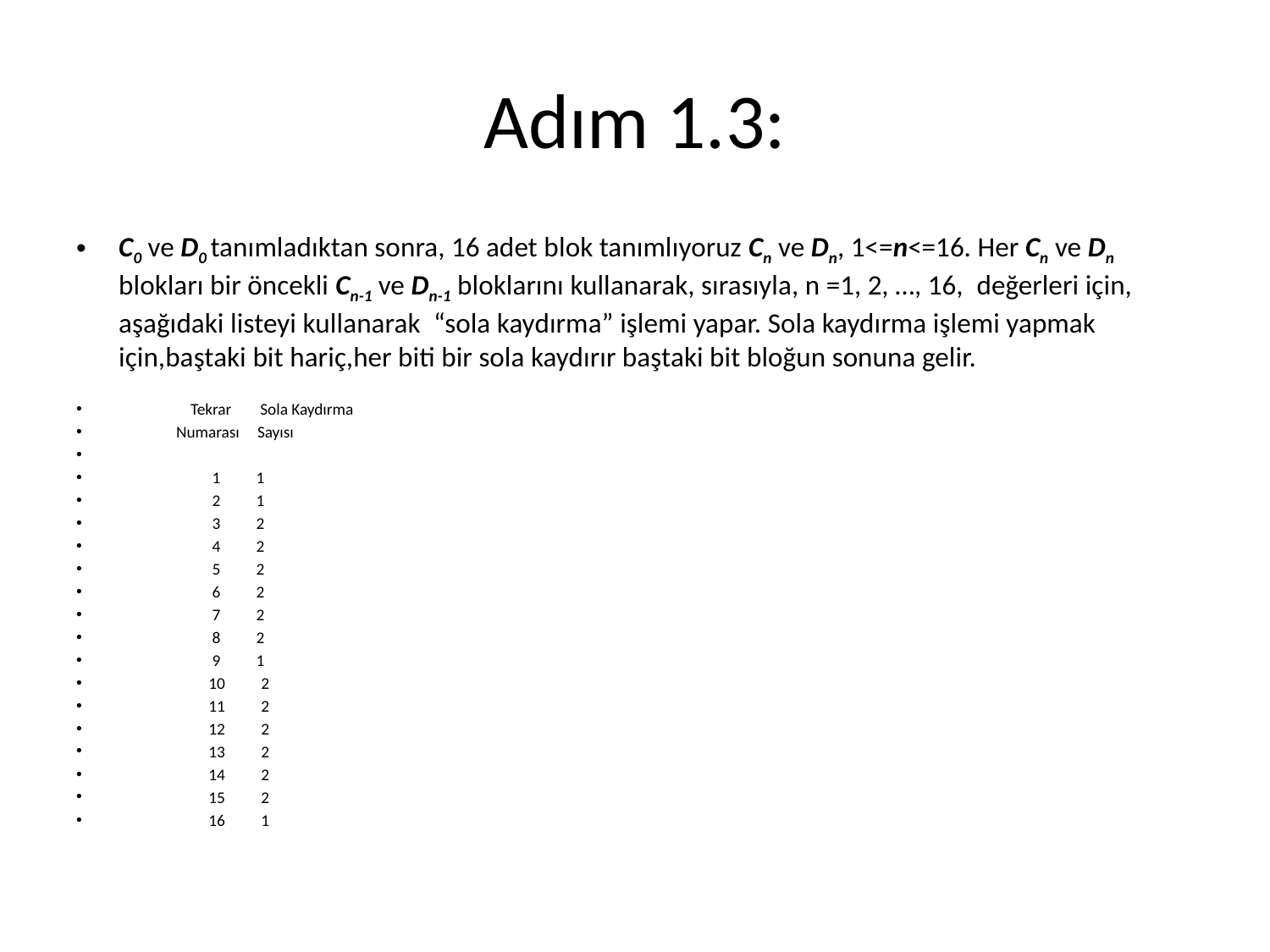

# Adım 1.3:
C0 ve D0 tanımladıktan sonra, 16 adet blok tanımlıyoruz Cn ve Dn, 1<=n<=16. Her Cn ve Dn blokları bir öncekli Cn-1 ve Dn-1 bloklarını kullanarak, sırasıyla, n =1, 2, …, 16,  değerleri için, aşağıdaki listeyi kullanarak  “sola kaydırma” işlemi yapar. Sola kaydırma işlemi yapmak  için,baştaki bit hariç,her biti bir sola kaydırır baştaki bit bloğun sonuna gelir.

                    Tekrar        Sola Kaydırma
                Numarası     Sayısı

                          1          1
                          2          1
                          3          2
                          4          2
                          5          2
                          6          2
                          7          2
                          8          2
                          9          1
                         10          2
                         11          2
                         12          2
                         13          2
                         14          2
                         15          2
                         16          1